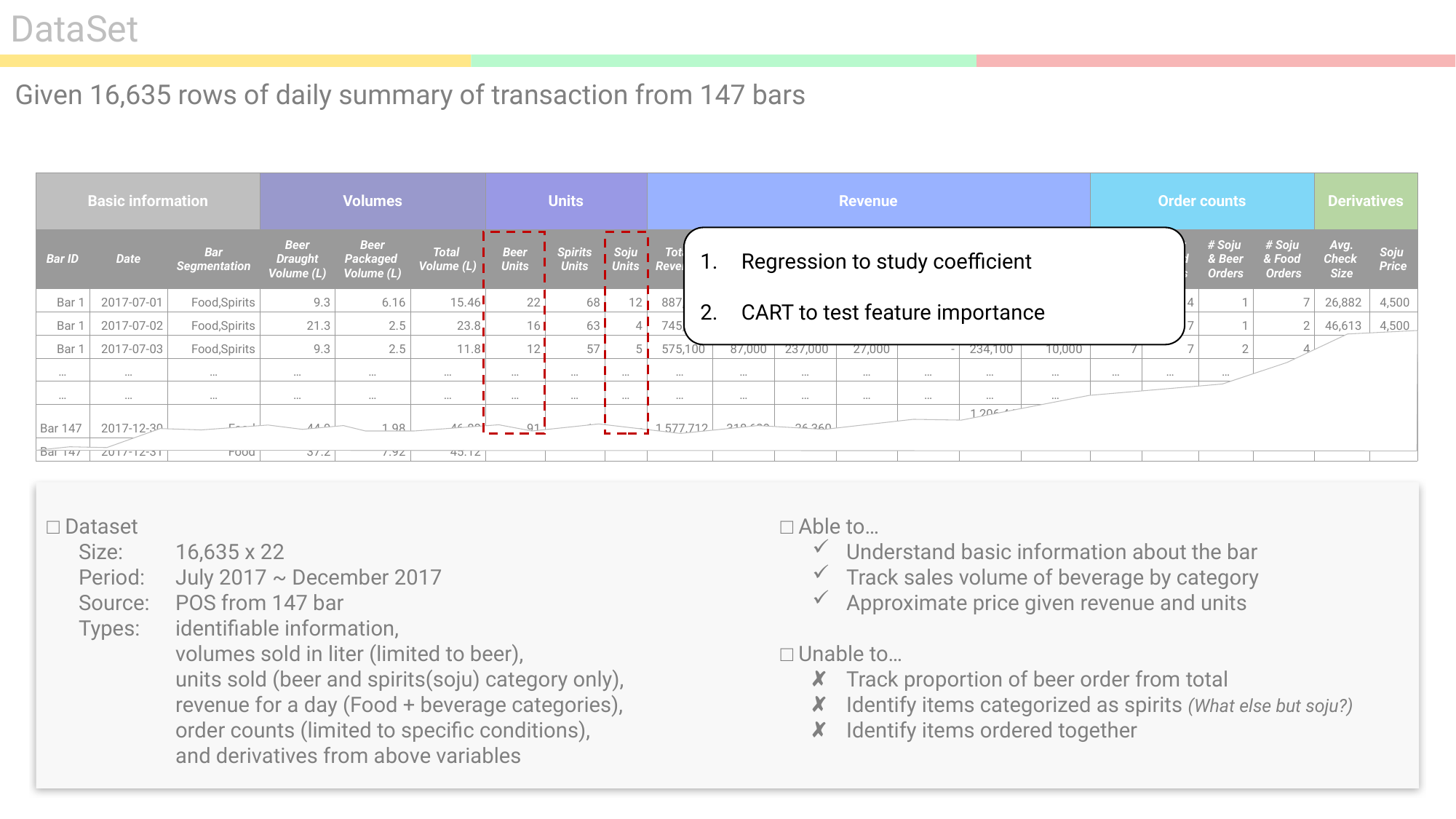

DataSet

Given 16,635 rows of daily summary of transaction from 147 bars
| Basic information |  |  | Volumes |  |  | Units |  |  | Revenue |  |  |  |  |  |  | Order counts |  |  |  | Derivatives |  |
| --- | --- | --- | --- | --- | --- | --- | --- | --- | --- | --- | --- | --- | --- | --- | --- | --- | --- | --- | --- | --- | --- |
| Bar ID | Date | Bar Segmentation | Beer Draught Volume (L) | Beer Packaged Volume (L) | Total Volume (L) | Beer Units | Spirits Units | Soju Units | Total Revenue | Beer Revenue | Spirits Revenue | Soju Revenue | Wine Revenue | Food Revenue | Non Alcoholic Revenue | # Beer Orders | # Beer & Food Orders | # Soju & Beer Orders | # Soju & Food Orders | Avg. Check Size | Soju Price |
| Bar 1 | 2017-07-01 | Food,Spirits | 9.3 | 6.16 | 15.46 | 22 | 68 | 12 | 887,100 | 124,500 | 278,000 | 54,000 | - | 461,100 | 23,500 | 14 | 14 | 1 | 7 | 26,882 | 4,500 |
| Bar 1 | 2017-07-02 | Food,Spirits | 21.3 | 2.5 | 23.8 | 16 | 63 | 4 | 745,800 | 167,500 | 256,000 | 18,000 | - | 298,300 | 24,000 | 7 | 7 | 1 | 2 | 46,613 | 4,500 |
| Bar 1 | 2017-07-03 | Food,Spirits | 9.3 | 2.5 | 11.8 | 12 | 57 | 5 | 575,100 | 87,000 | 237,000 | 27,000 | - | 234,100 | 10,000 | 7 | 7 | 2 | 4 | 26,141 | 5,625 |
| … | … | … | … | … | … | … | … | … | … | … | … | … | … | … | … | … | … | … | … | … |  |
| … | … | … | … | … | … | … | … | … | … | … | … | … | … | … | … | … | … | … | … | … |  |
| Bar 147 | 2017-12-30 | Food | 44.9 | 1.98 | 46.88 | 91 | 10 | - | 1,577,712 | 318,639 | 36,360 | - | - | 1,206,445 |  |  |  |  |  |  |  |
| Bar 147 | 2017-12-31 | Food | 37.2 | 7.92 | 45.12 |  |  |  |  |  |  |  |  |  |  |  |  |  |  |  |  |
Regression to study coefficient

CART to test feature importance

□ Dataset
	Size:	16,635 x 22
	Period:	July 2017 ~ December 2017
	Source:	POS from 147 bar
	Types:	identifiable information,
		volumes sold in liter (limited to beer),
		units sold (beer and spirits(soju) category only),
		revenue for a day (Food + beverage categories),
		order counts (limited to specific conditions),
		and derivatives from above variables

□ Able to…
Understand basic information about the bar
Track sales volume of beverage by category
Approximate price given revenue and units

□ Unable to…
Track proportion of beer order from total
Identify items categorized as spirits (What else but soju?)
Identify items ordered together